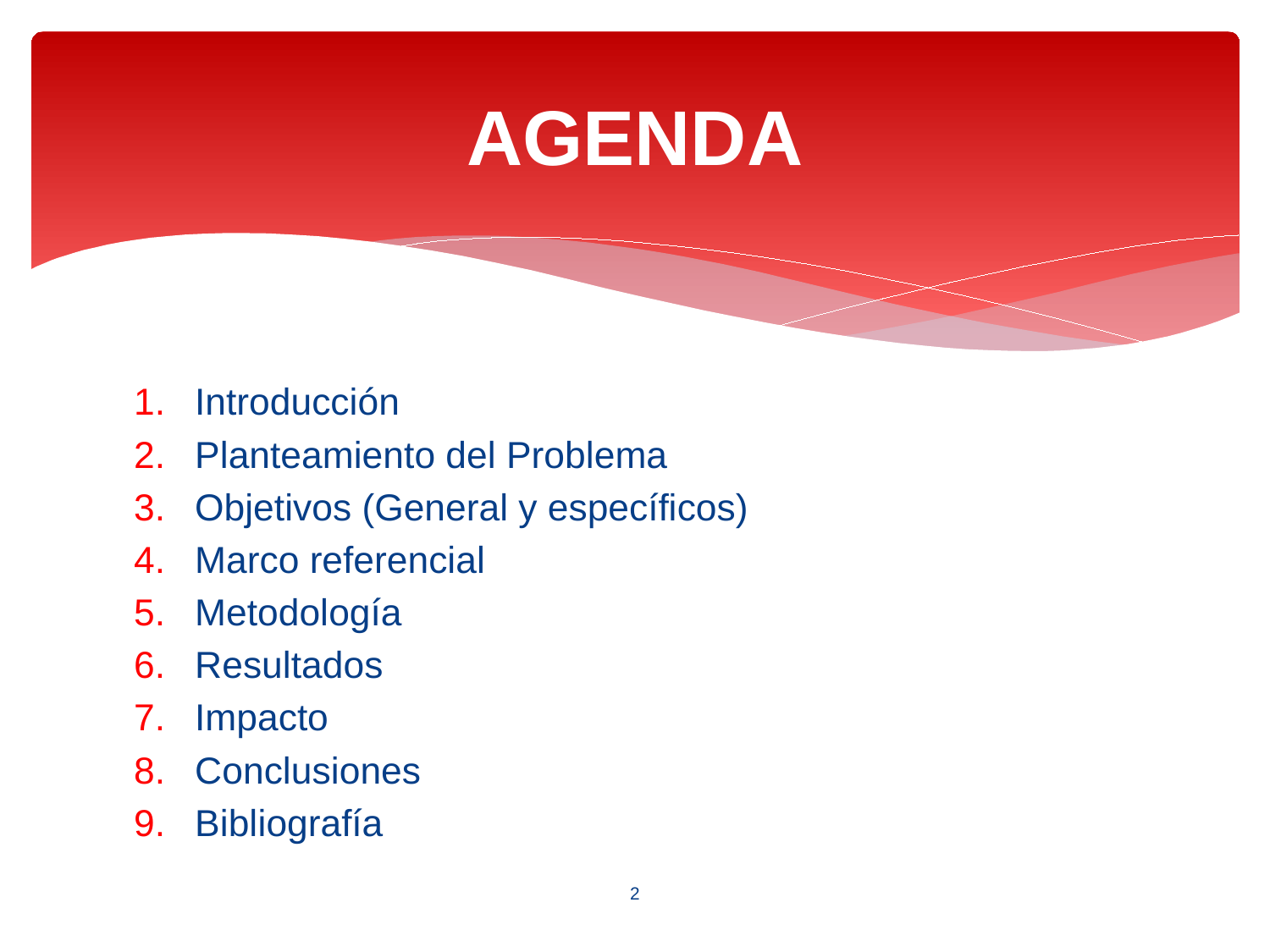

# AGENDA
Introducción
Planteamiento del Problema
Objetivos (General y específicos)
Marco referencial
Metodología
Resultados
Impacto
Conclusiones
Bibliografía

2